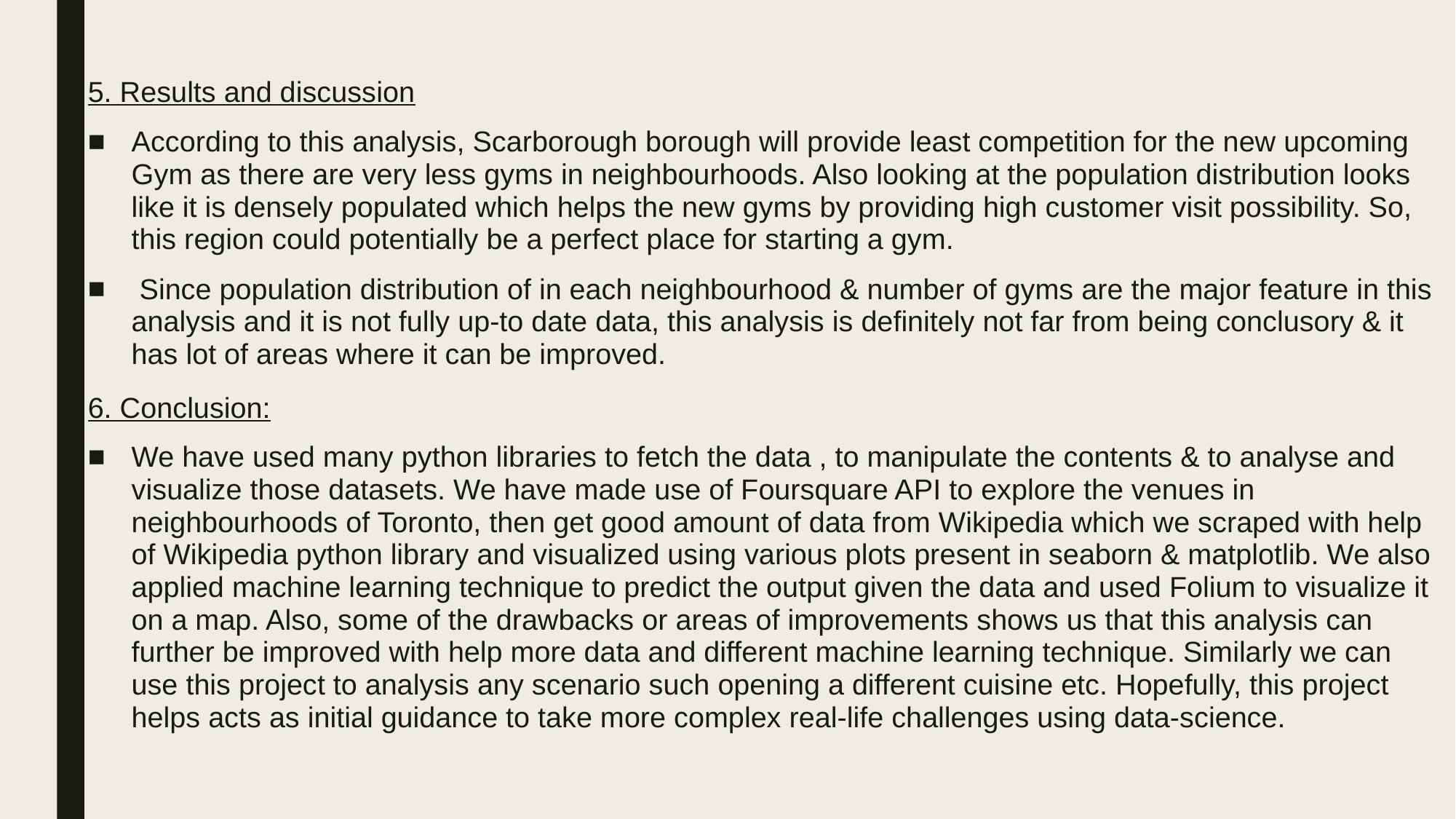

5. Results and discussion
According to this analysis, Scarborough borough will provide least competition for the new upcoming Gym as there are very less gyms in neighbourhoods. Also looking at the population distribution looks like it is densely populated which helps the new gyms by providing high customer visit possibility. So, this region could potentially be a perfect place for starting a gym.
 Since population distribution of in each neighbourhood & number of gyms are the major feature in this analysis and it is not fully up-to date data, this analysis is definitely not far from being conclusory & it has lot of areas where it can be improved.
6. Conclusion:
We have used many python libraries to fetch the data , to manipulate the contents & to analyse and visualize those datasets. We have made use of Foursquare API to explore the venues in neighbourhoods of Toronto, then get good amount of data from Wikipedia which we scraped with help of Wikipedia python library and visualized using various plots present in seaborn & matplotlib. We also applied machine learning technique to predict the output given the data and used Folium to visualize it on a map. Also, some of the drawbacks or areas of improvements shows us that this analysis can further be improved with help more data and different machine learning technique. Similarly we can use this project to analysis any scenario such opening a different cuisine etc. Hopefully, this project helps acts as initial guidance to take more complex real-life challenges using data-science.